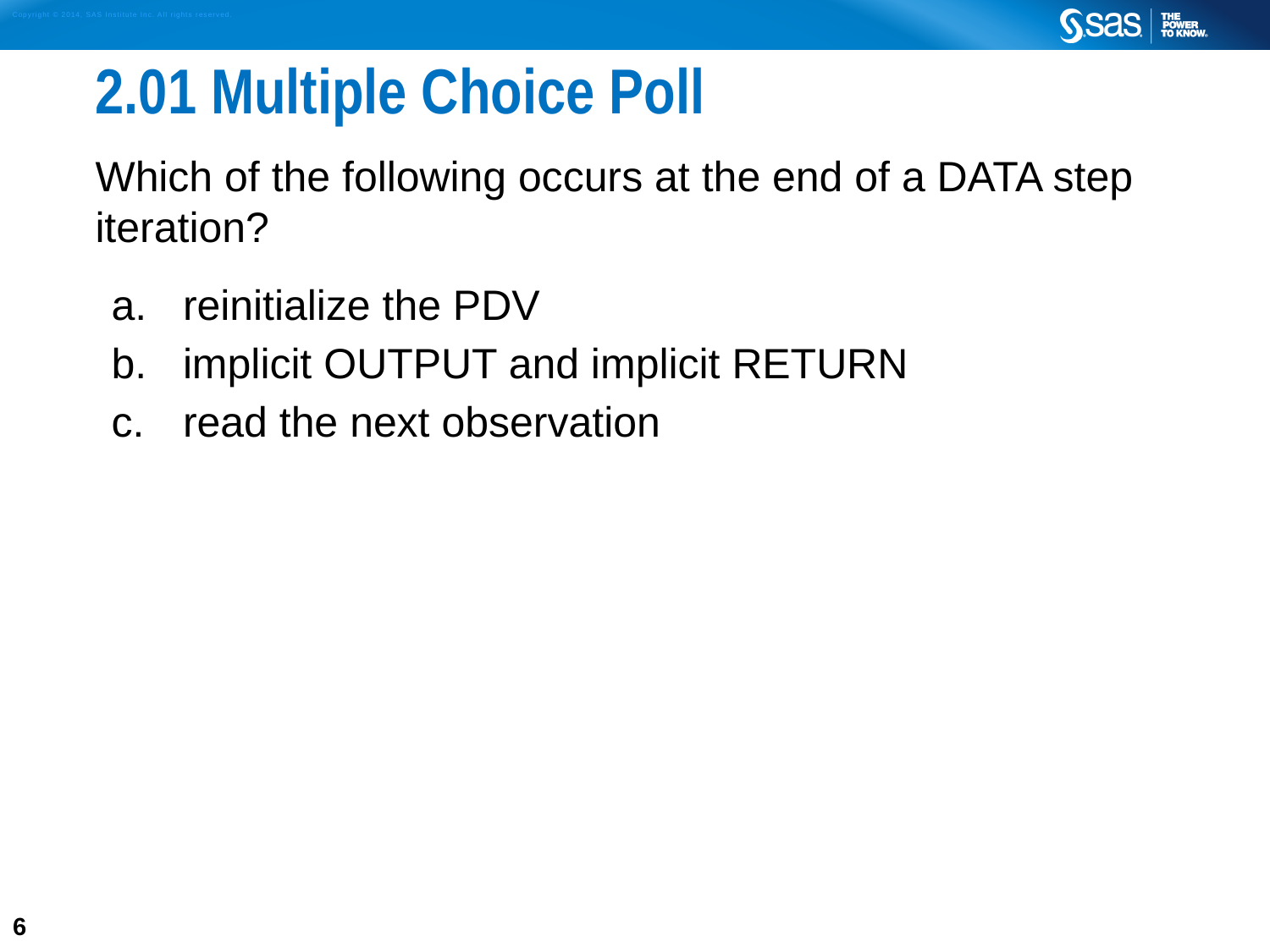

# 2.01 Multiple Choice Poll
Which of the following occurs at the end of a DATA step iteration?

  reinitialize the PDV
  implicit OUTPUT and implicit RETURN
  read the next observation